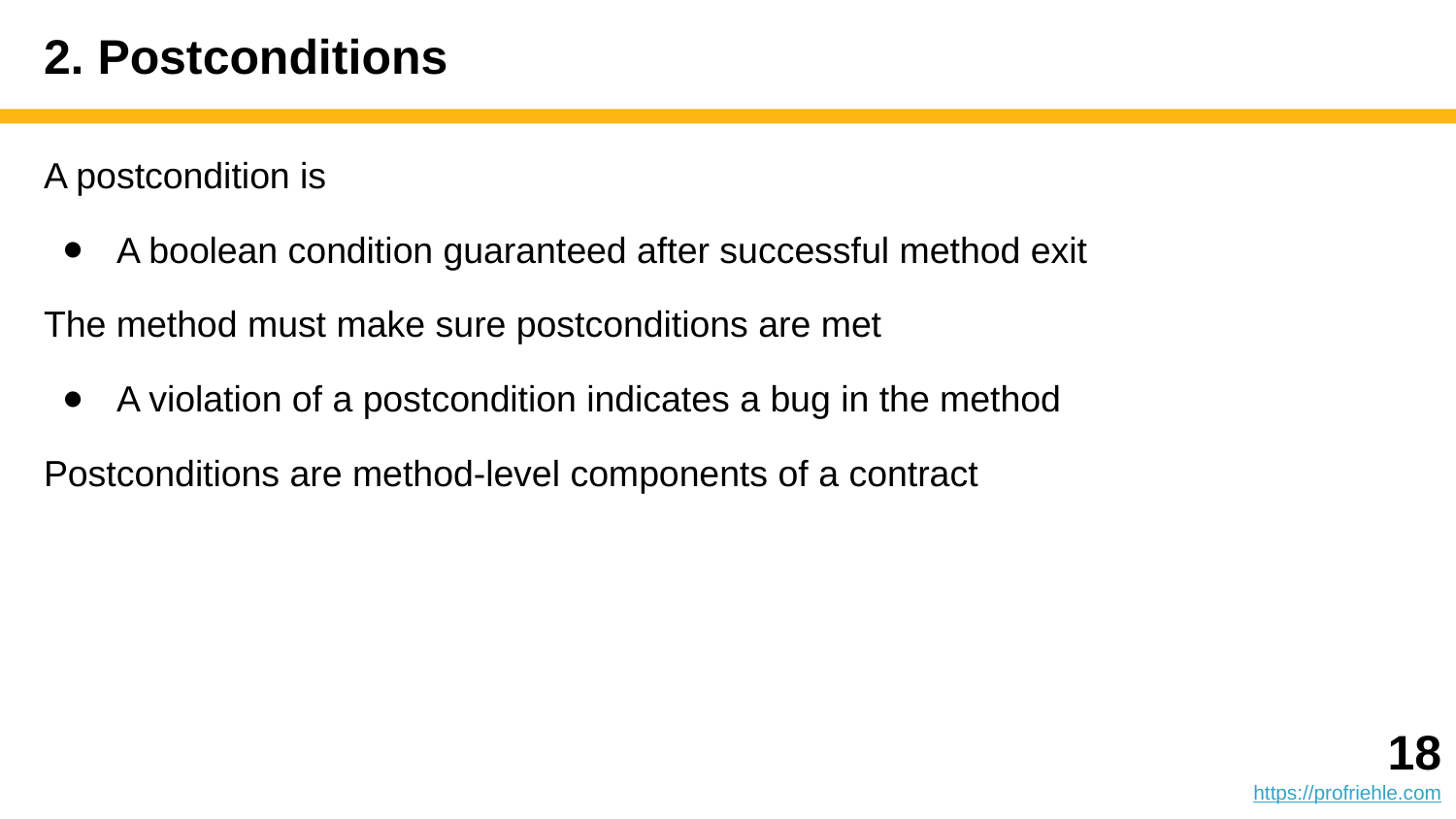

# 2. Postconditions
A postcondition is
A boolean condition guaranteed after successful method exit
The method must make sure postconditions are met
A violation of a postcondition indicates a bug in the method
Postconditions are method-level components of a contract

18
https://profriehle.com